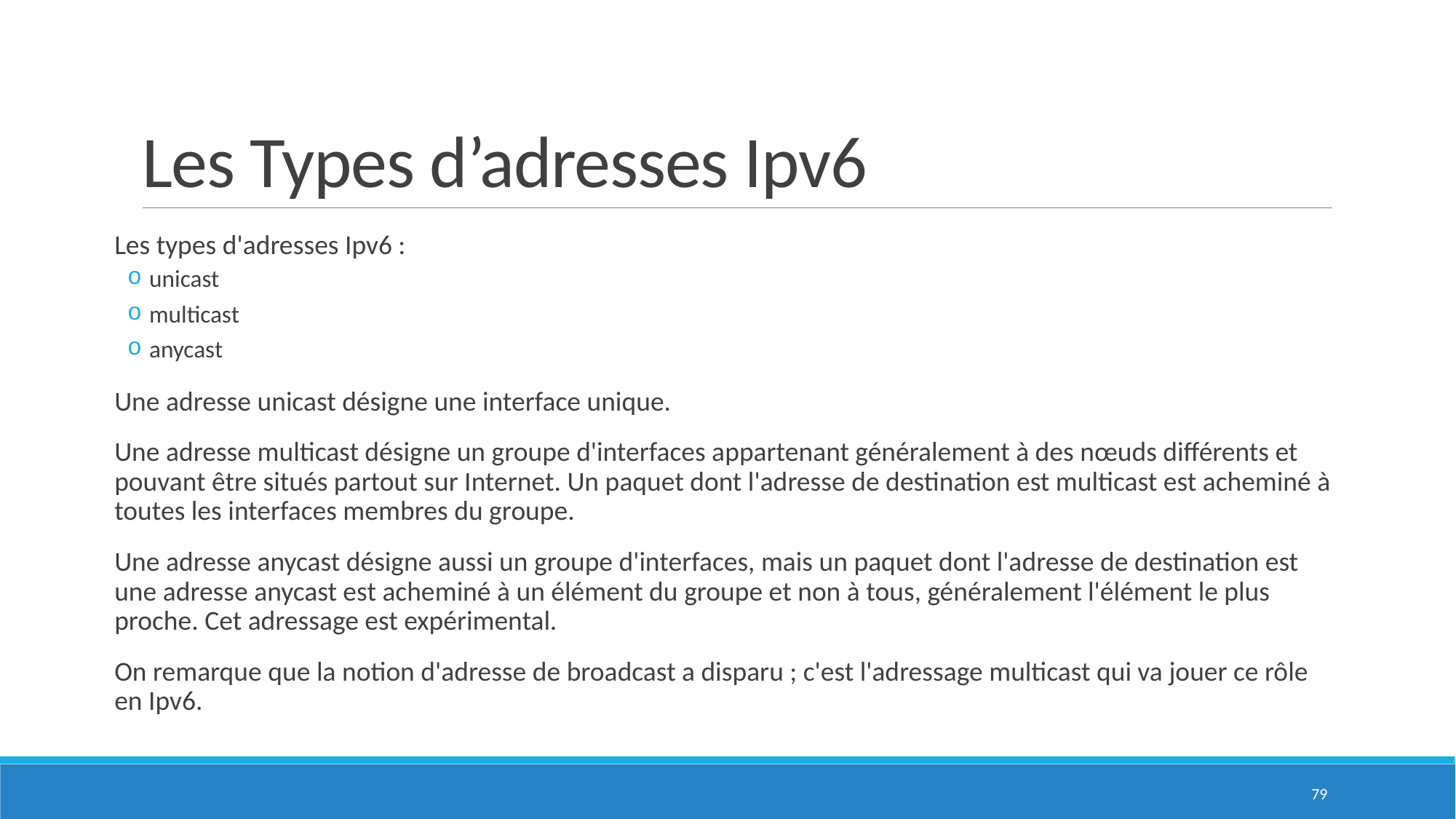

# Les Types d’adresses Ipv6
Les types d'adresses Ipv6 :
unicast
multicast
anycast
Une adresse unicast désigne une interface unique.
Une adresse multicast désigne un groupe d'interfaces appartenant généralement à des nœuds différents et pouvant être situés partout sur Internet. Un paquet dont l'adresse de destination est multicast est acheminé à toutes les interfaces membres du groupe.
Une adresse anycast désigne aussi un groupe d'interfaces, mais un paquet dont l'adresse de destination est une adresse anycast est acheminé à un élément du groupe et non à tous, généralement l'élément le plus proche. Cet adressage est expérimental.
On remarque que la notion d'adresse de broadcast a disparu ; c'est l'adressage multicast qui va jouer ce rôle en Ipv6.

79